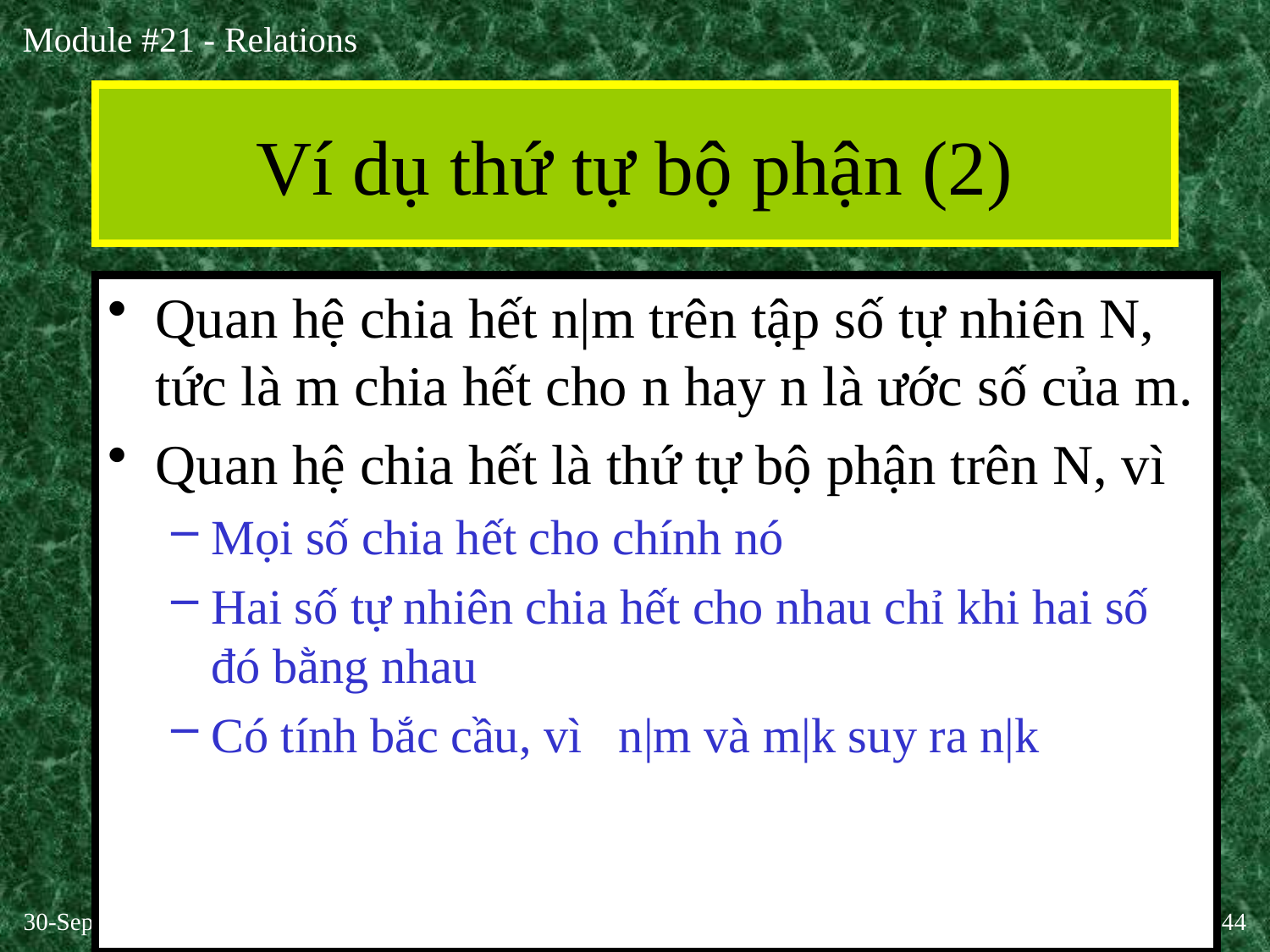

# Ví dụ thứ tự bộ phận (2)
Quan hệ chia hết n|m trên tập số tự nhiên N, tức là m chia hết cho n hay n là ước số của m.
Quan hệ chia hết là thứ tự bộ phận trên N, vì
Mọi số chia hết cho chính nó
Hai số tự nhiên chia hết cho nhau chỉ khi hai số đó bằng nhau
Có tính bắc cầu, vì   n|m và m|k suy ra n|k
30-Sep-20
(c)2001-2003, Michael P. Frank
44